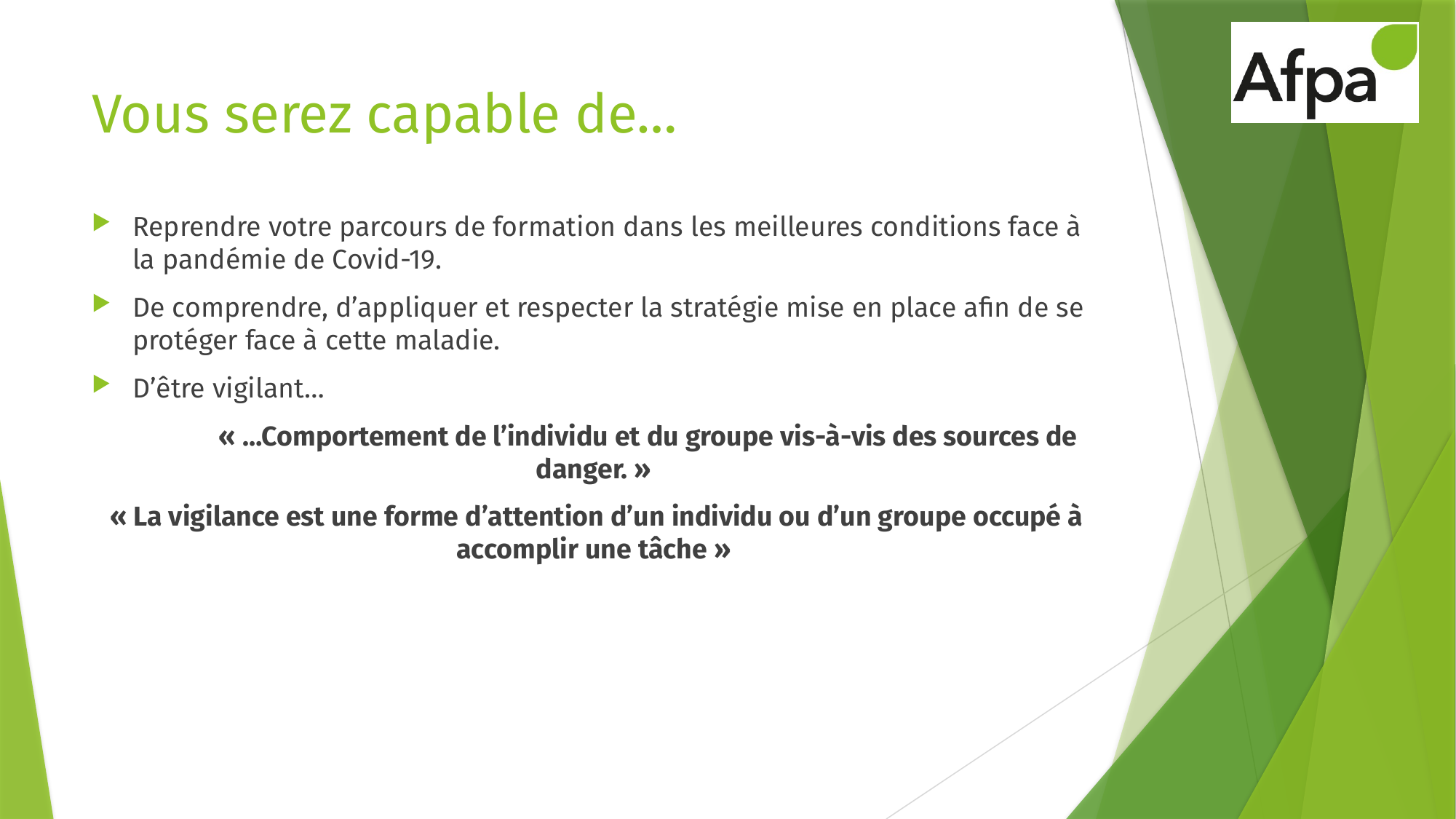

# Vous serez capable de…
Reprendre votre parcours de formation dans les meilleures conditions face à la pandémie de Covid-19.
De comprendre, d’appliquer et respecter la stratégie mise en place afin de se protéger face à cette maladie.
D’être vigilant…
 	« …Comportement de l’individu et du groupe vis-à-vis des sources de danger. »
 « La vigilance est une forme d’attention d’un individu ou d’un groupe occupé à accomplir une tâche »